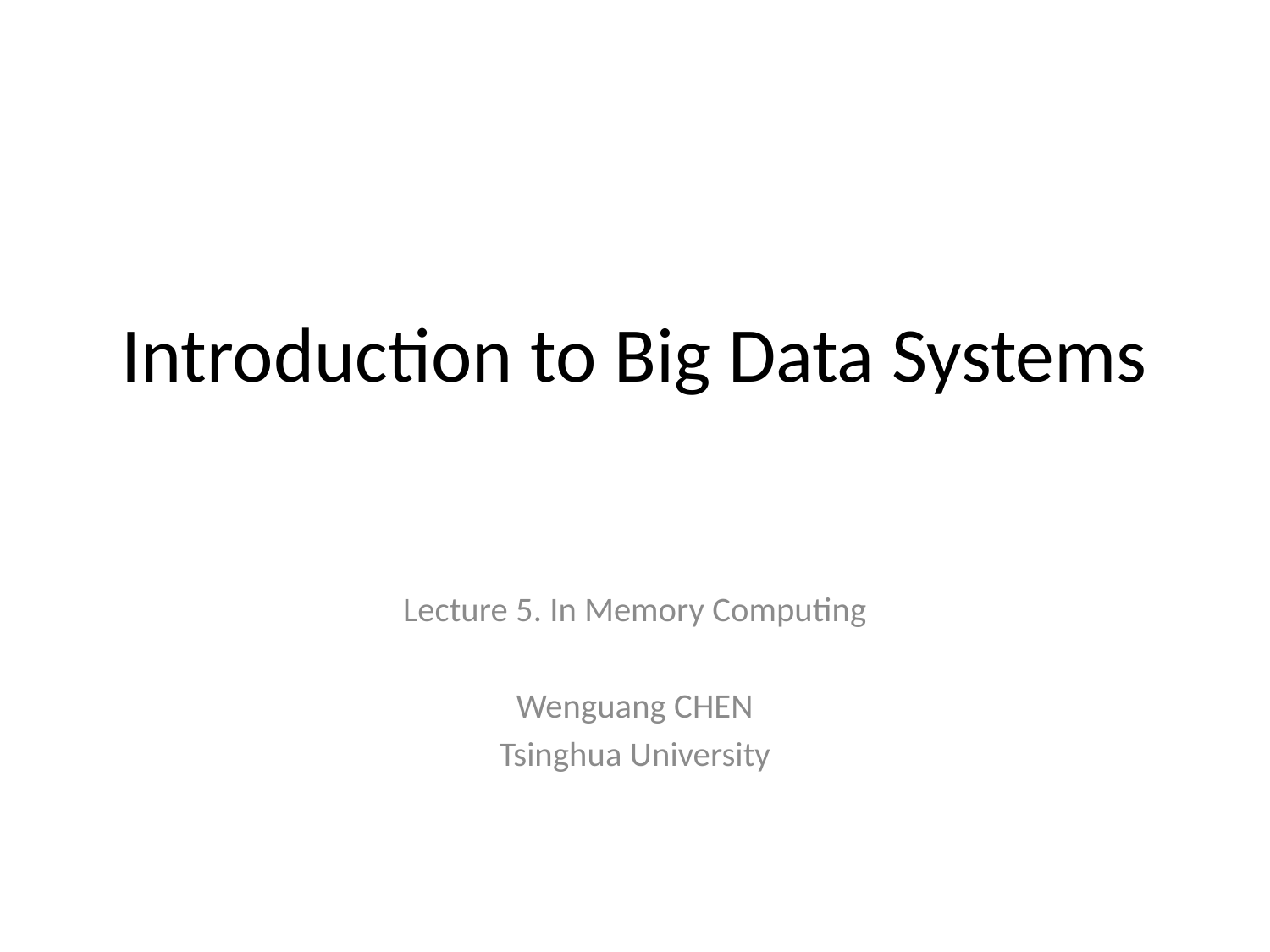

# Introduction to Big Data Systems
Lecture 5. In Memory Computing

Wenguang CHEN
Tsinghua University